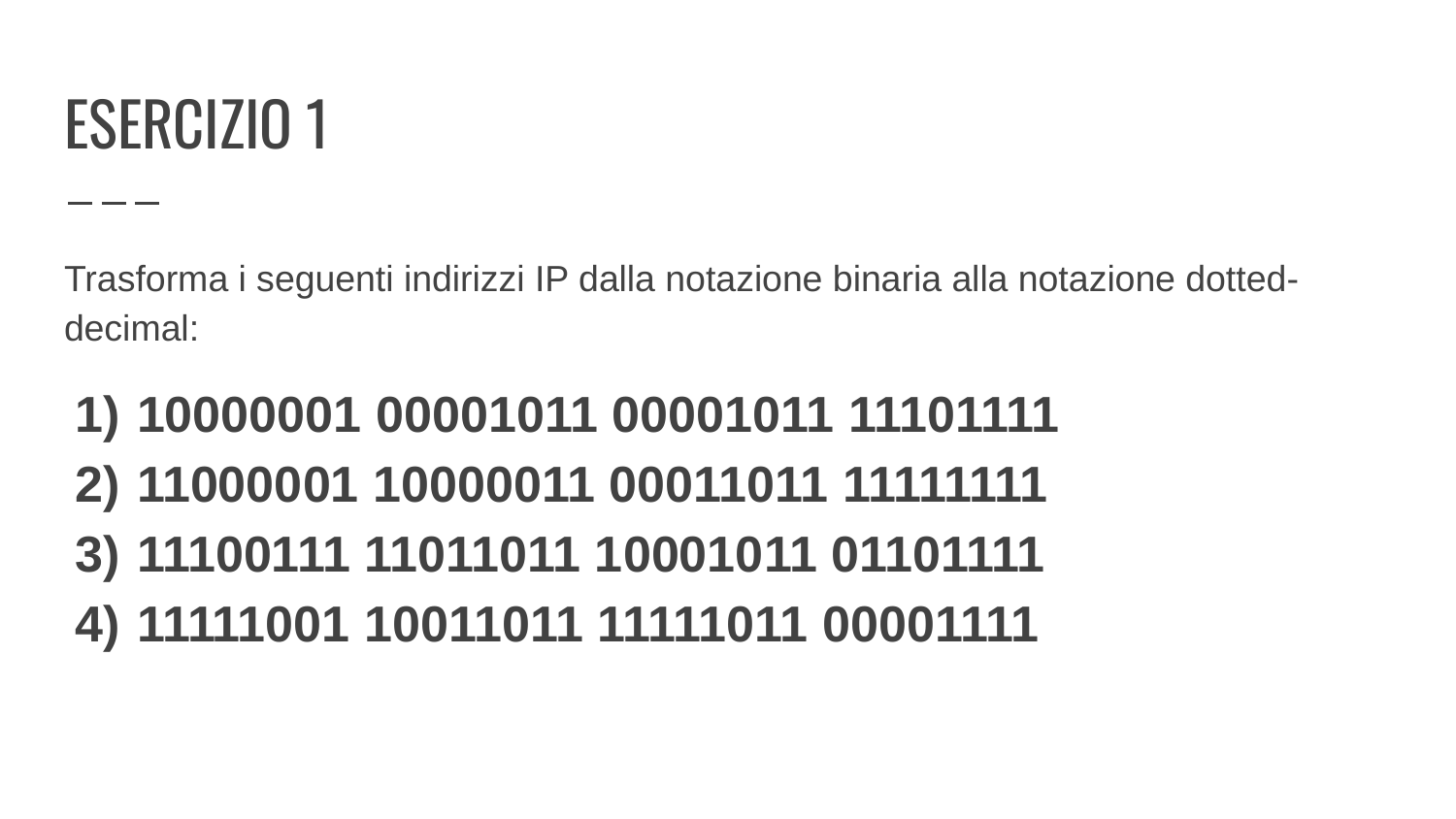

# ESERCIZIO 1
Trasforma i seguenti indirizzi IP dalla notazione binaria alla notazione dotted-decimal:
10000001 00001011 00001011 11101111
11000001 10000011 00011011 11111111
11100111 11011011 10001011 01101111
11111001 10011011 11111011 00001111